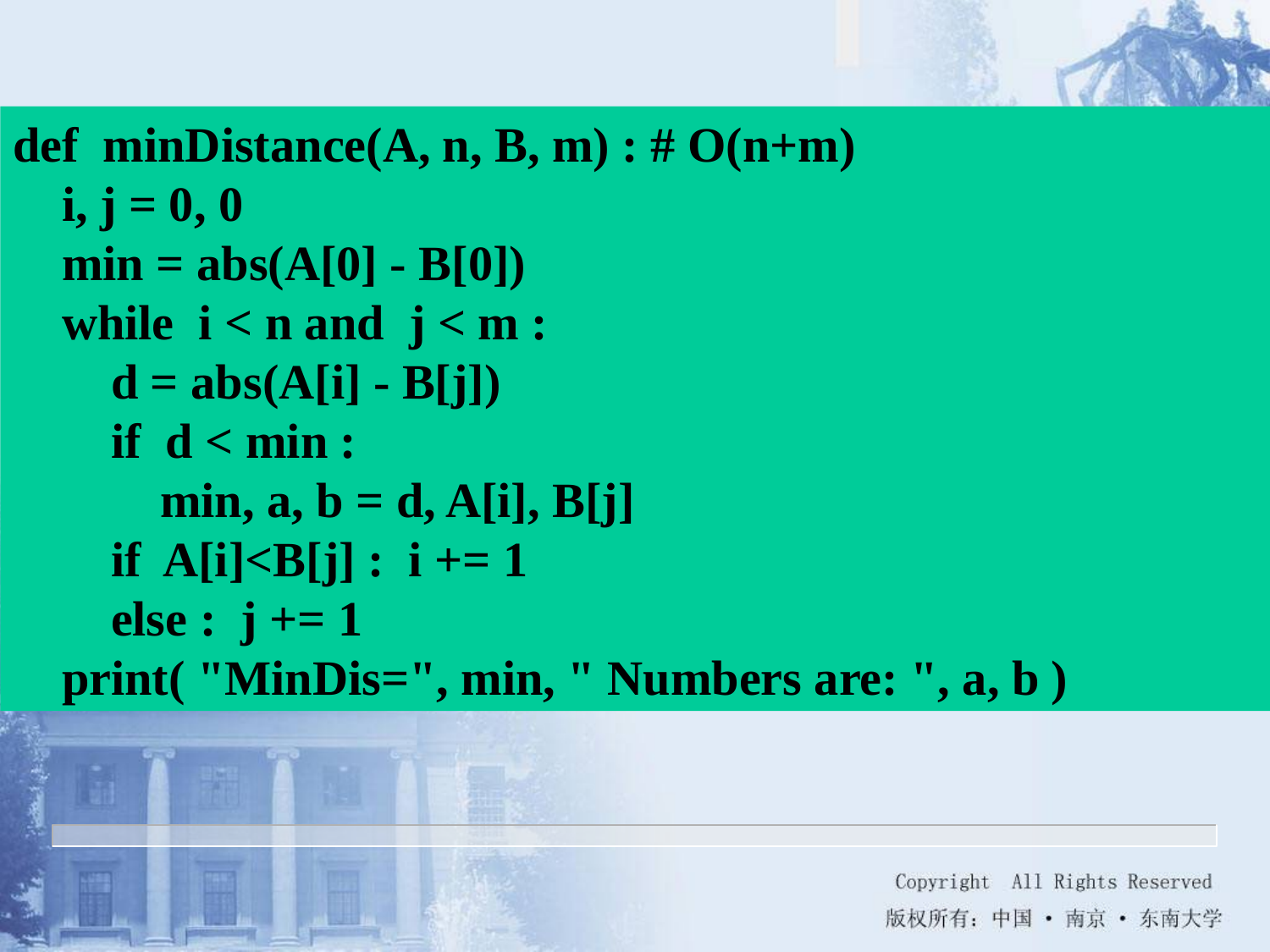

def  minDistance(A, n, B, m) : # O(n+m)
    i, j = 0, 0
    min = abs(A[0] - B[0])
    while  i < n and  j < m :
        d = abs(A[i] - B[j])
        if  d < min :
            min, a, b = d, A[i], B[j]
        if  A[i]<B[j] :  i += 1
        else :  j += 1
    print( "MinDis=", min, " Numbers are: ", a, b )